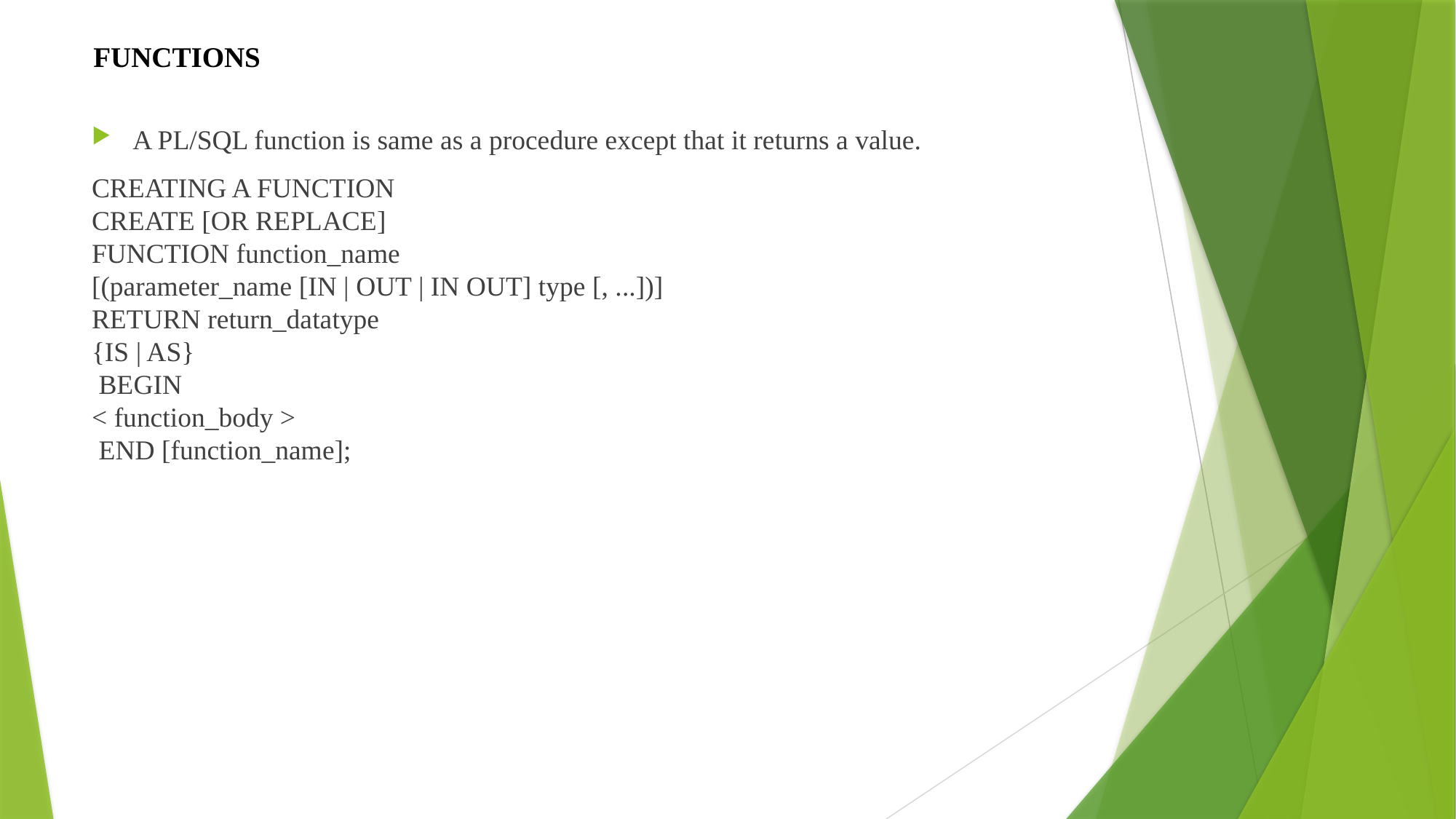

# FUNCTIONS
A PL/SQL function is same as a procedure except that it returns a value.
CREATING A FUNCTION
CREATE [OR REPLACE]
FUNCTION function_name
[(parameter_name [IN | OUT | IN OUT] type [, ...])]
RETURN return_datatype
{IS | AS}
 BEGIN
< function_body >
 END [function_name];